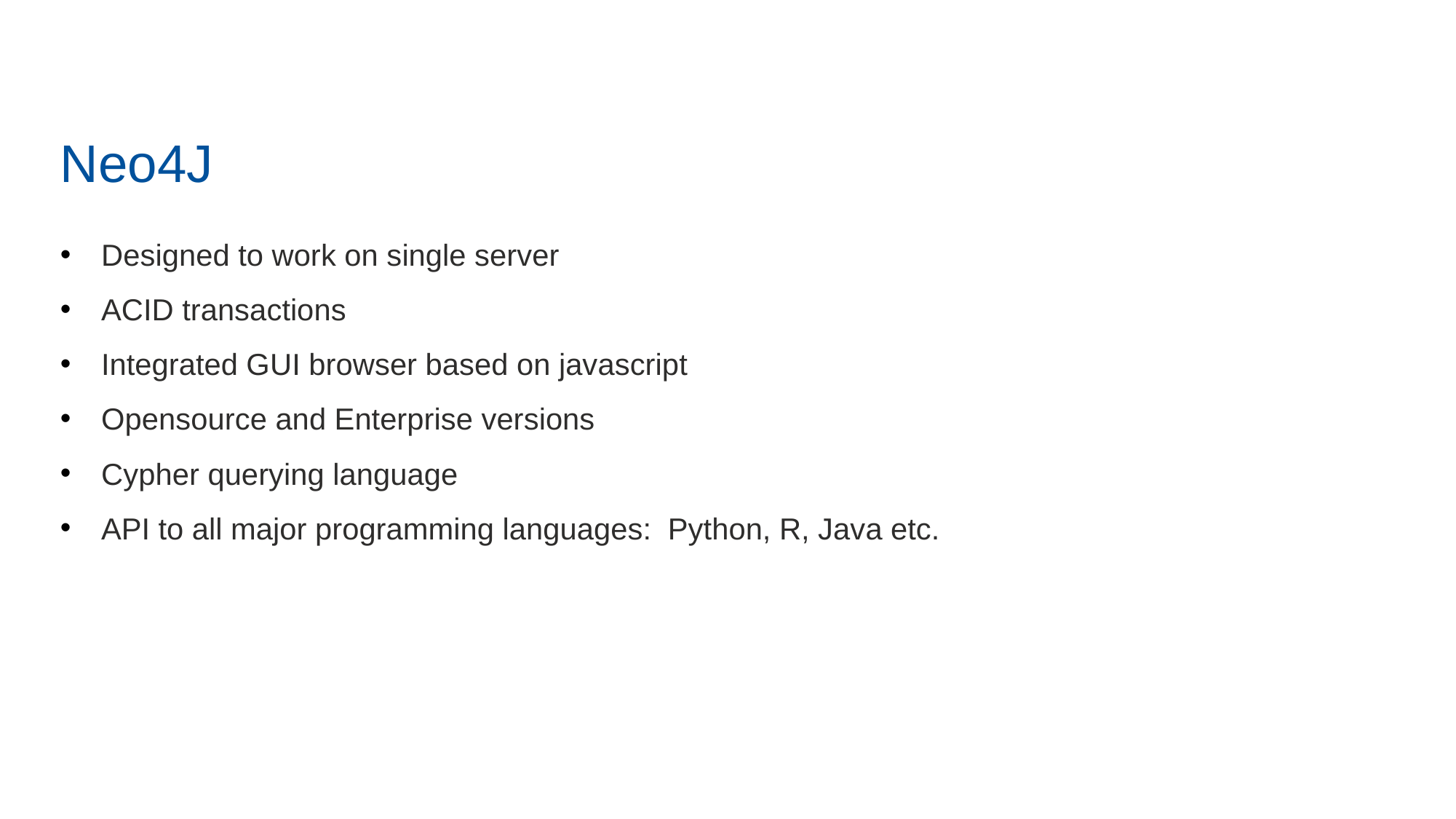

12
# Neo4J
Designed to work on single server
ACID transactions
Integrated GUI browser based on javascript
Opensource and Enterprise versions
Cypher querying language
API to all major programming languages:  Python, R, Java etc.